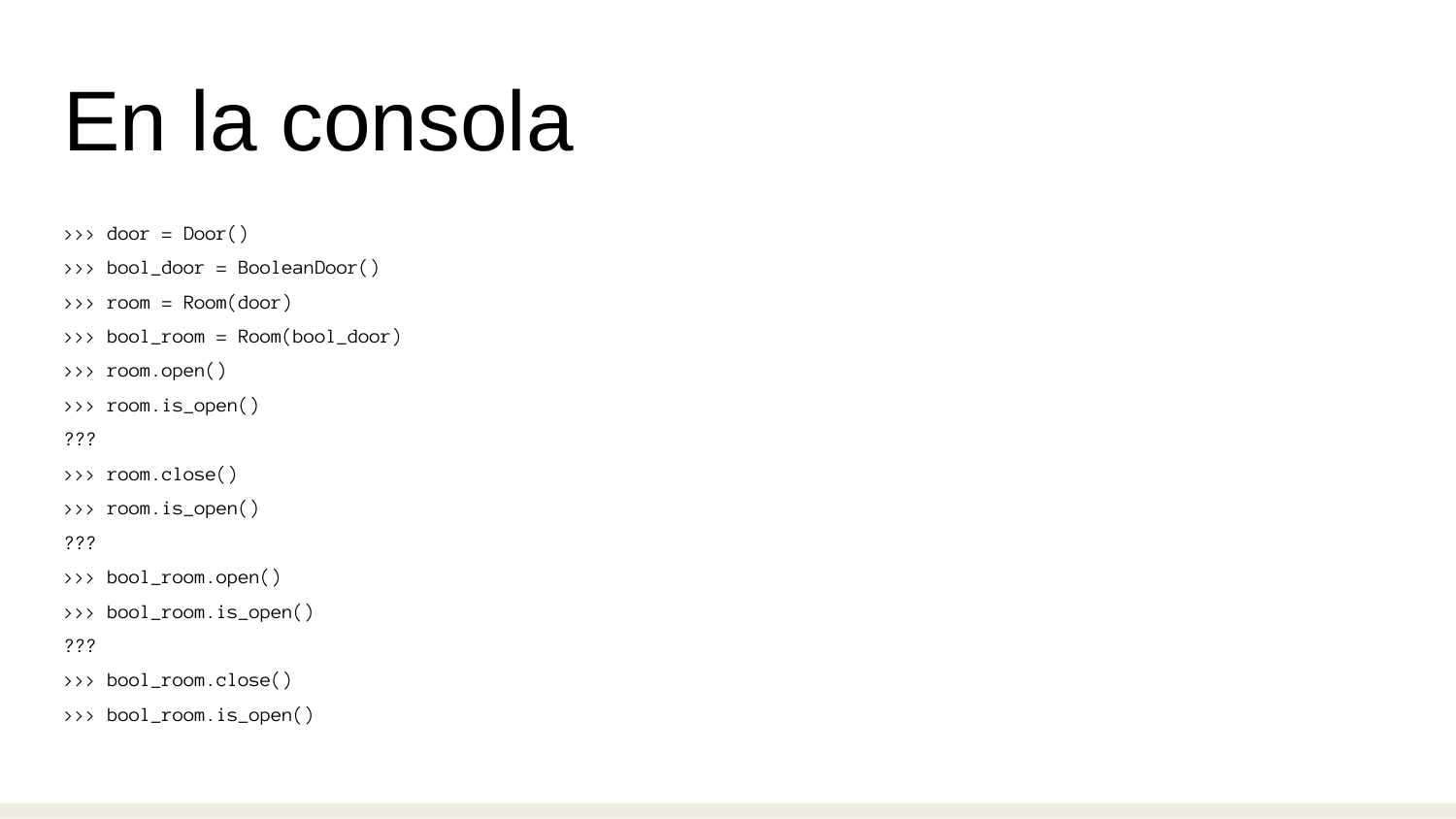

En la consola
>>> door = Door()
>>> bool_door = BooleanDoor()
>>> room = Room(door)
>>> bool_room = Room(bool_door)
>>> room.open()
>>> room.is_open()
???
>>> room.close()
>>> room.is_open()
???
>>> bool_room.open()
>>> bool_room.is_open()
???
>>> bool_room.close()
>>> bool_room.is_open()